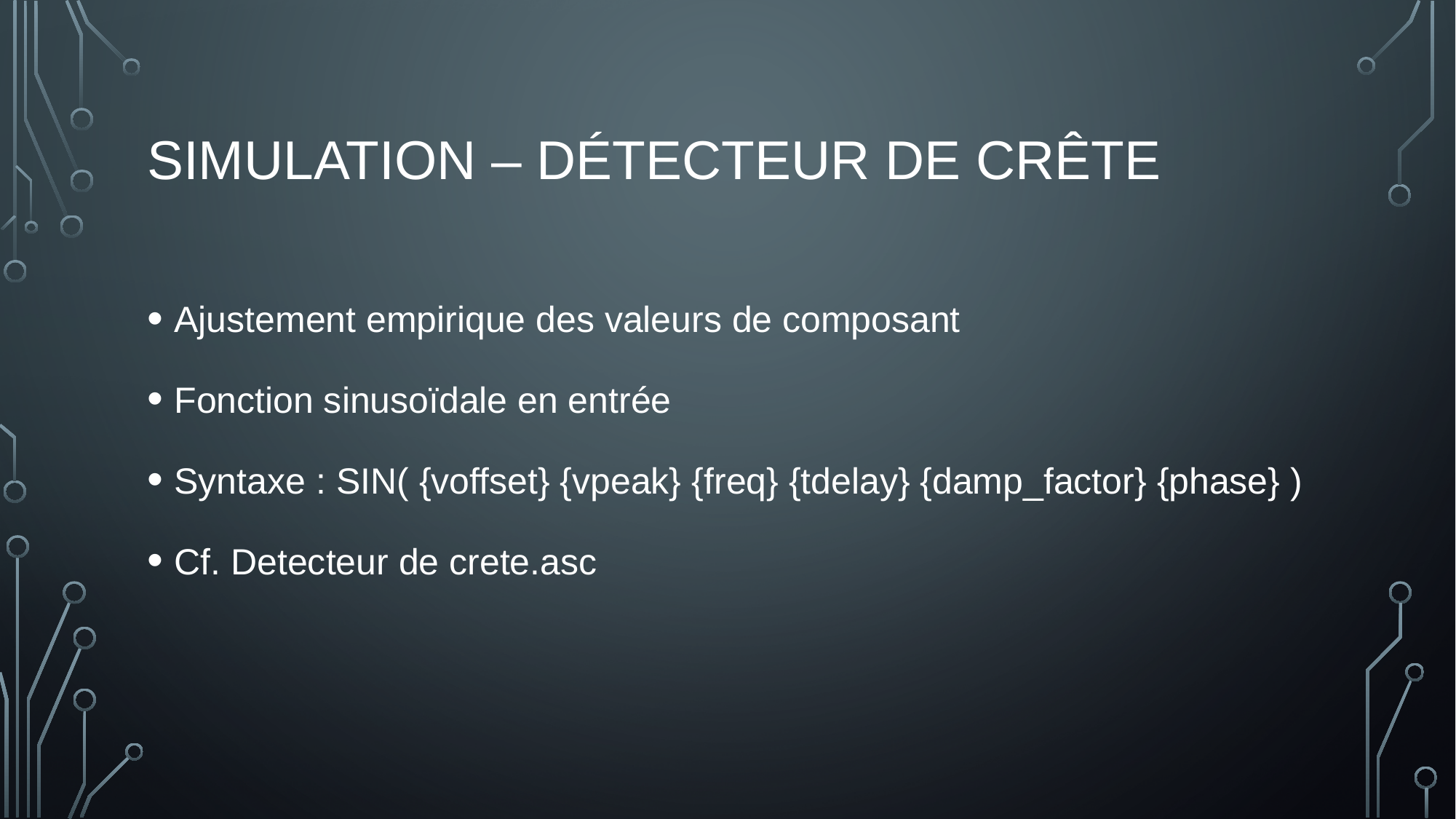

# Simulation – Détecteur de Crête
Ajustement empirique des valeurs de composant
Fonction sinusoïdale en entrée
Syntaxe : SIN( {voffset} {vpeak} {freq} {tdelay} {damp_factor} {phase} )
Cf. Detecteur de crete.asc